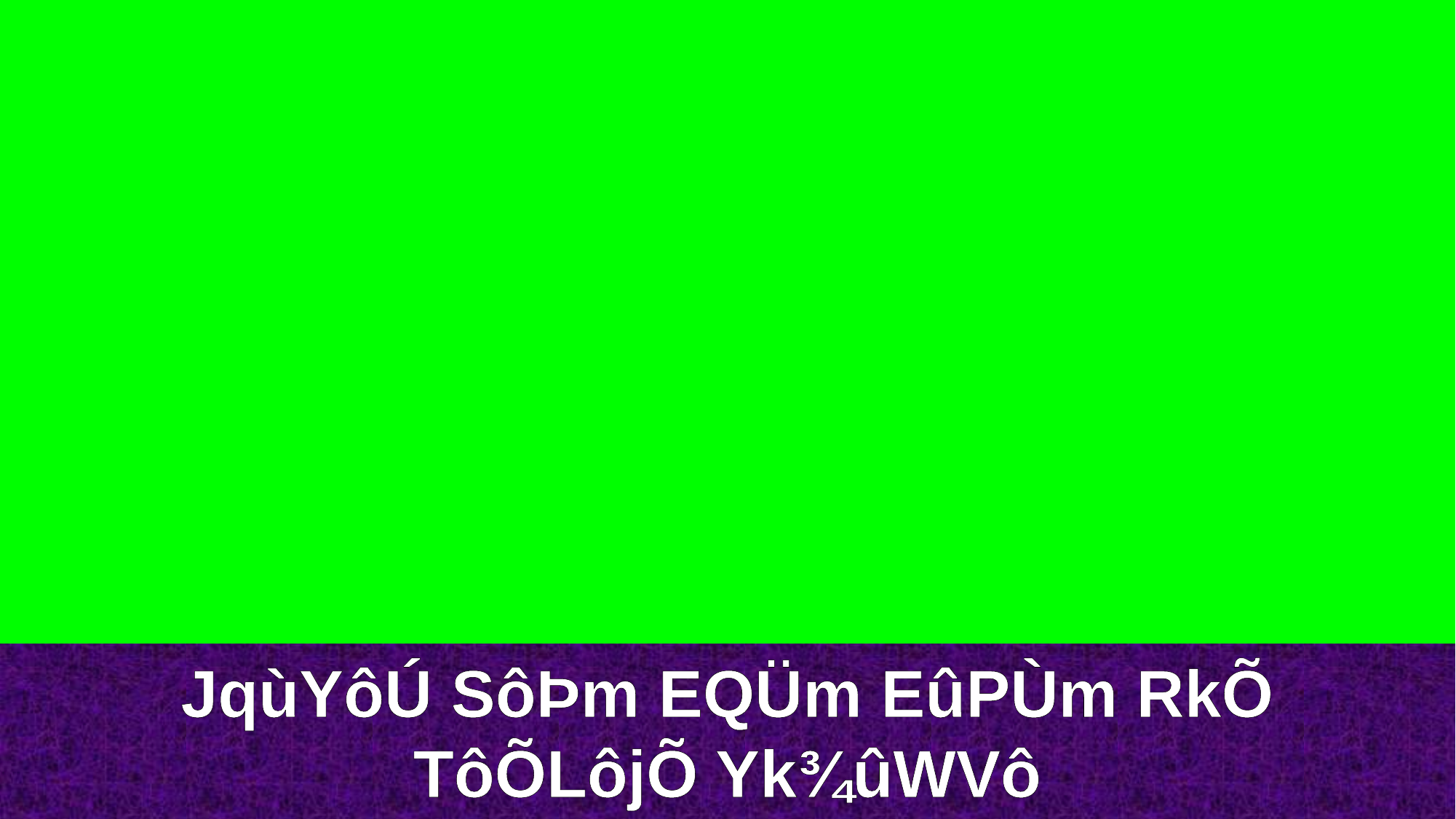

JqùYôÚ SôÞm EQÜm EûPÙm RkÕ
TôÕLôjÕ Yk¾ûWVô